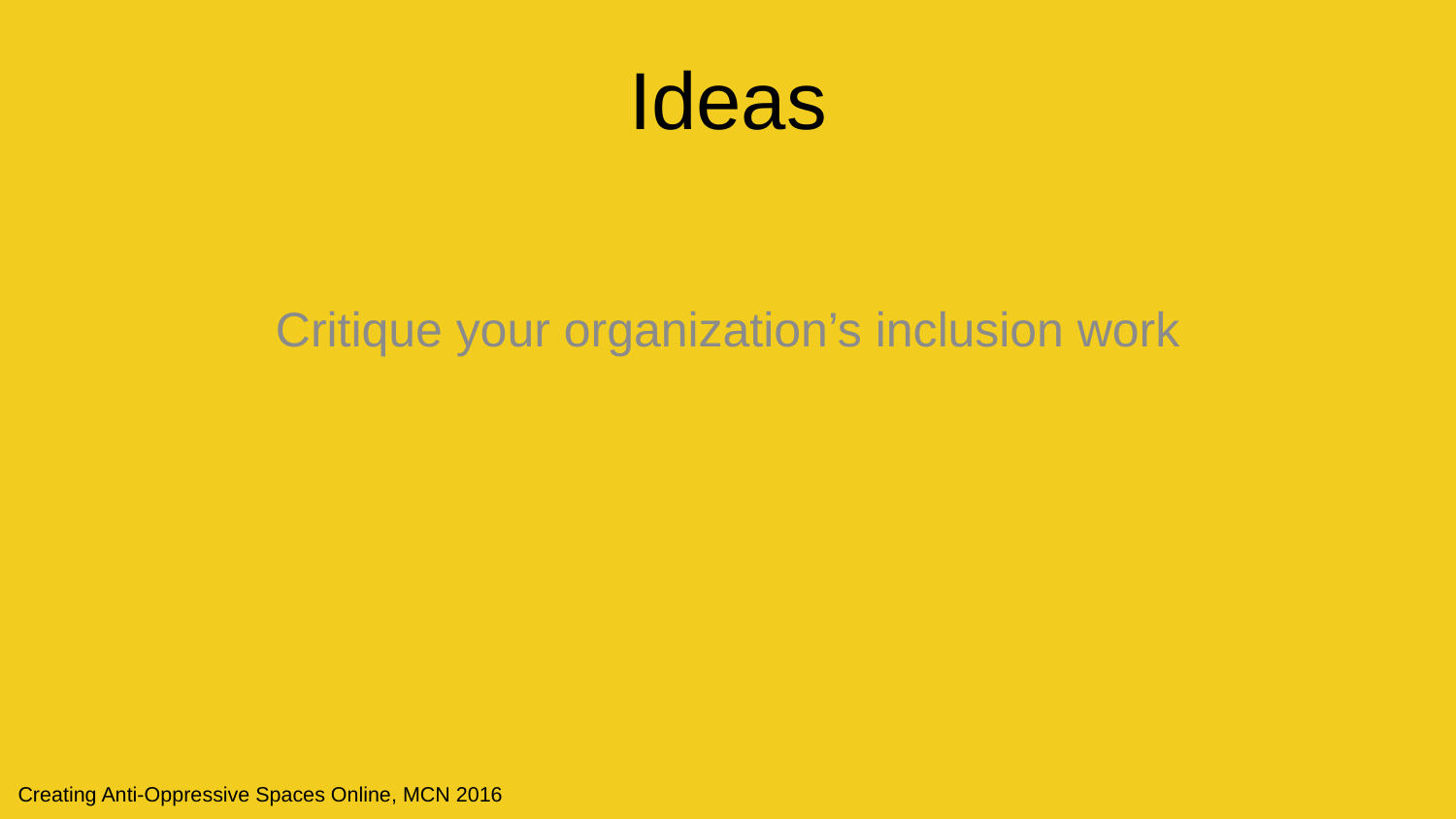

Ideas
Critique your organization’s inclusion work

Creating Anti-Oppressive Spaces Online, MCN 2016